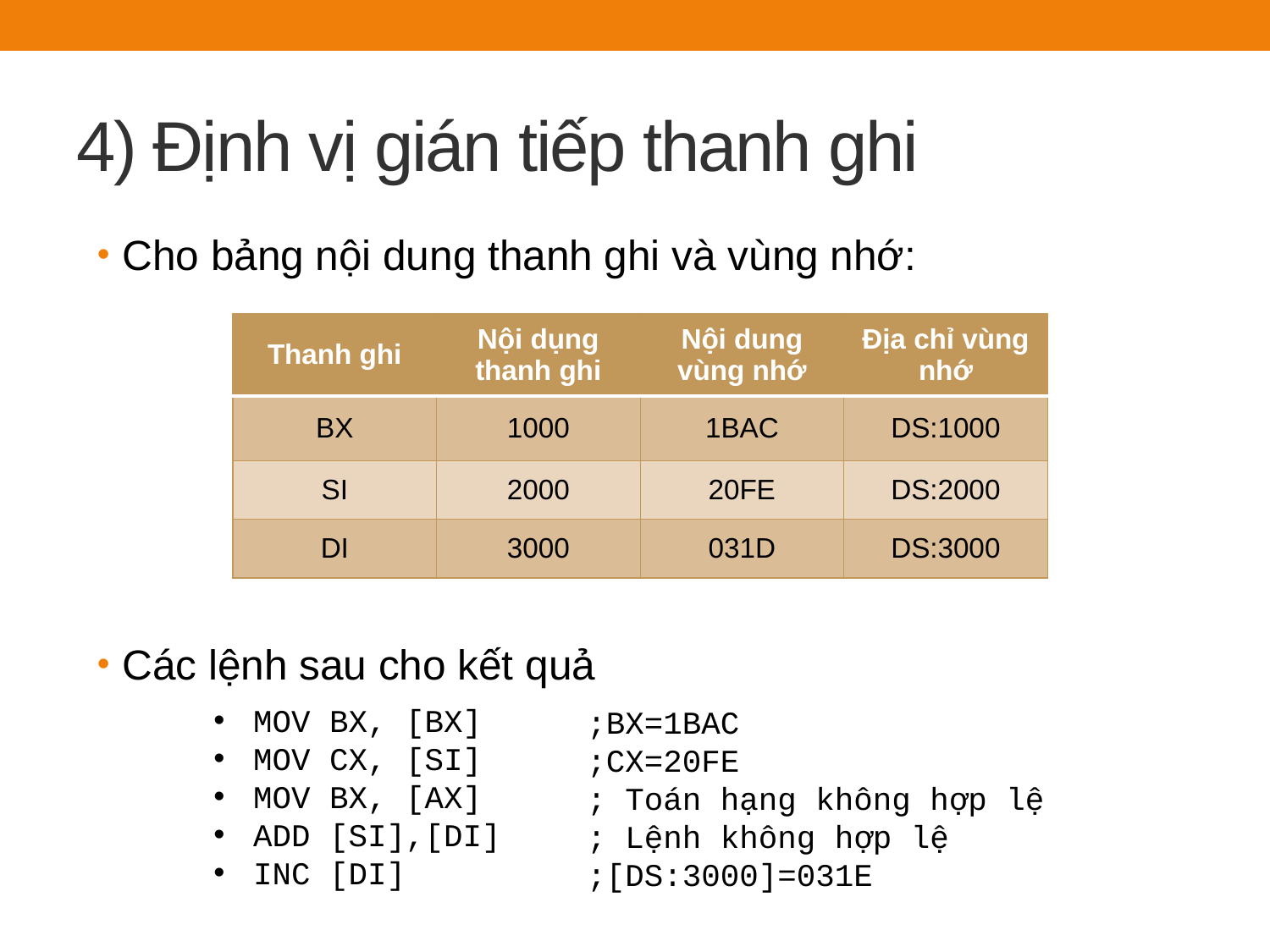

# 4) Định vị gián tiếp thanh ghi
Cho bảng nội dung thanh ghi và vùng nhớ:

Các lệnh sau cho kết quả

| Thanh ghi | Nội dụng thanh ghi | Nội dung vùng nhớ | Địa chỉ vùng nhớ |
| --- | --- | --- | --- |
| BX | 1000 | 1BAC | DS:1000 |
| SI | 2000 | 20FE | DS:2000 |
| DI | 3000 | 031D | DS:3000 |
MOV BX, [BX]
MOV CX, [SI]
MOV BX, [AX]
ADD [SI],[DI]
INC [DI]
;BX=1BAC
;CX=20FE
; Toán hạng không hợp lệ
; Lệnh không hợp lệ
;[DS:3000]=031E